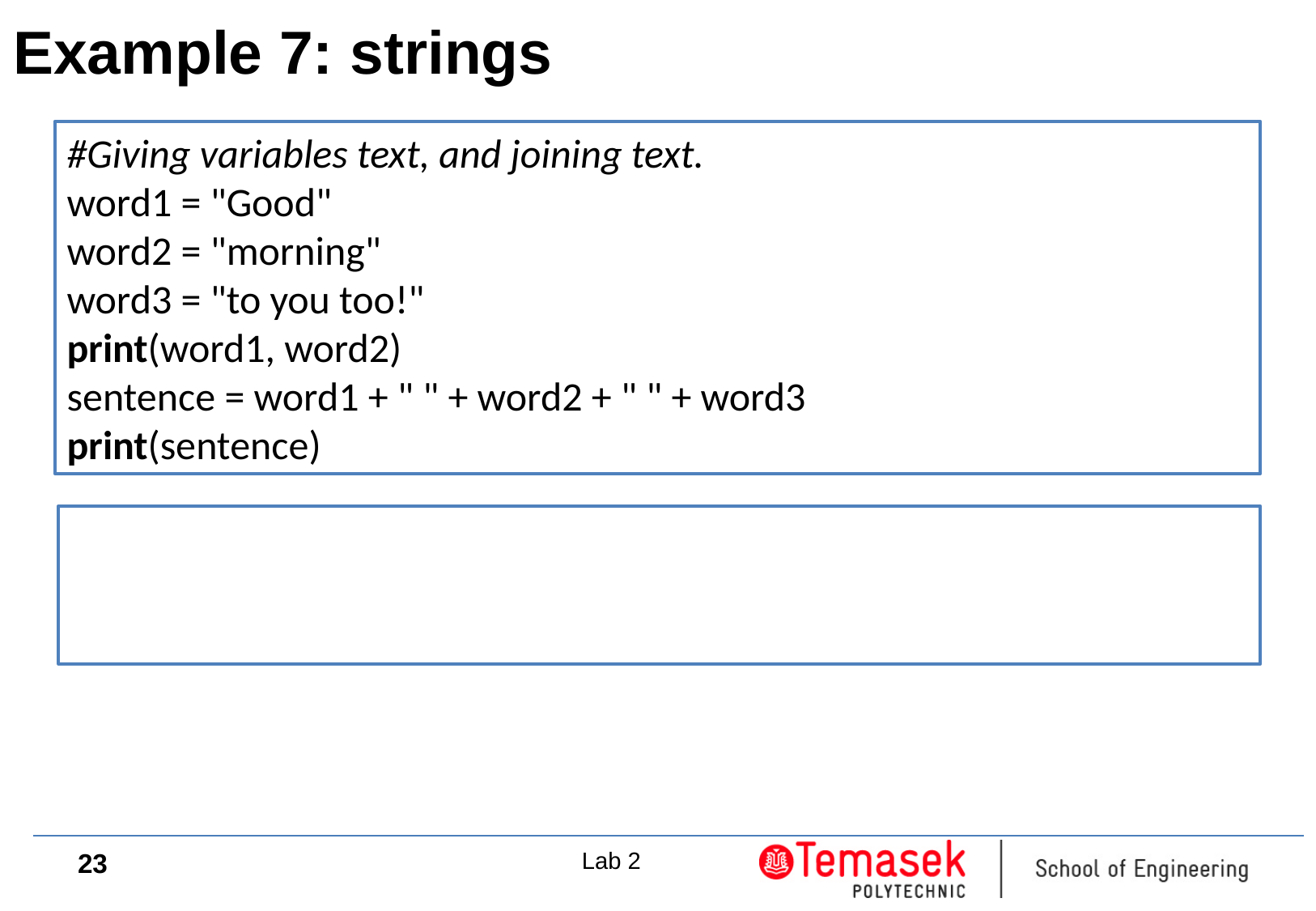

Example 7: strings
#Giving variables text, and joining text.
word1 = "Good"
word2 = "morning"
word3 = "to you too!"
print(word1, word2)
sentence = word1 + " " + word2 + " " + word3
print(sentence)